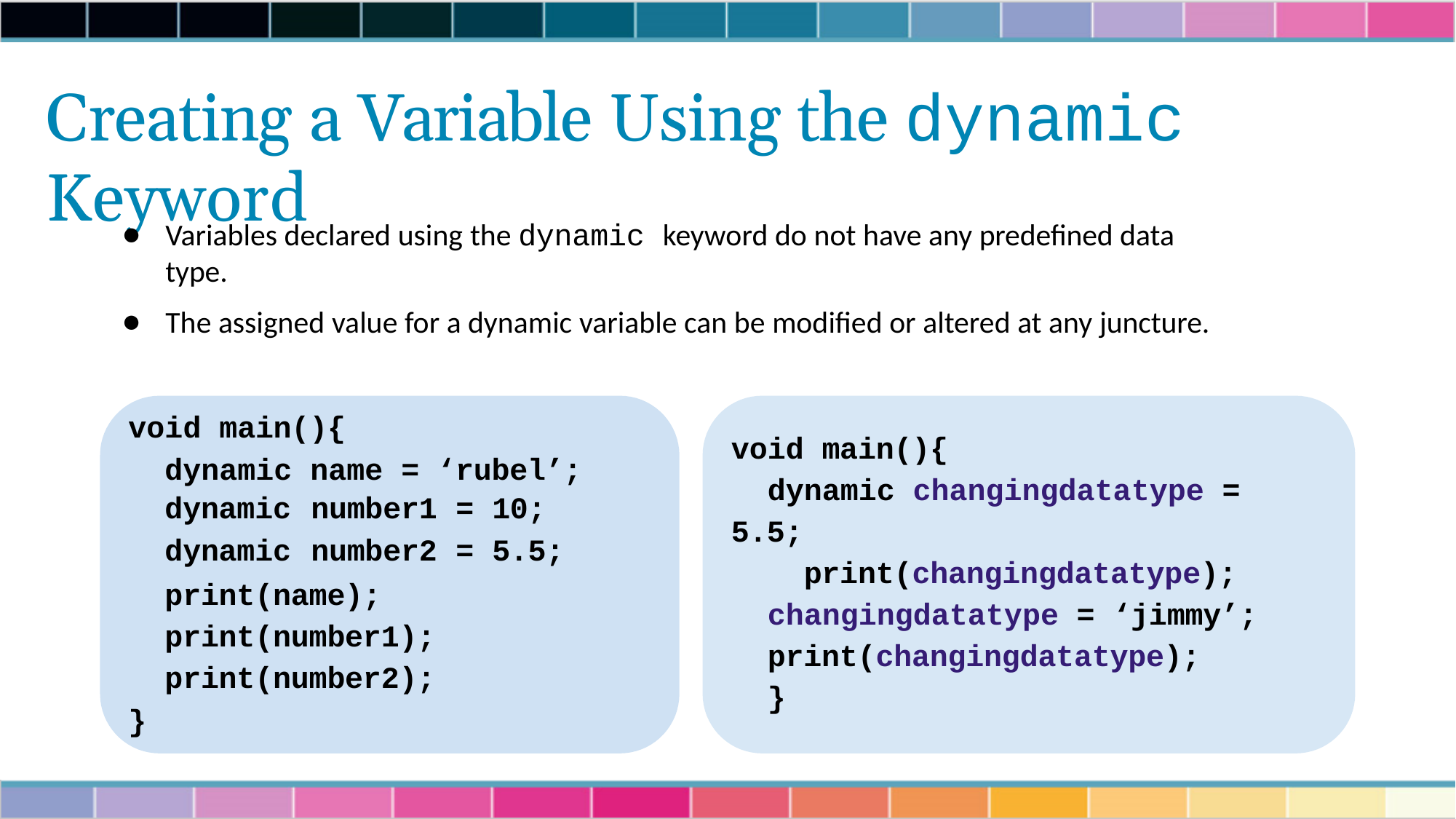

# Creating a Variable Using the dynamic Keyword
Variables declared using the dynamic keyword do not have any predefined data type.
The assigned value for a dynamic variable can be modified or altered at any juncture.

void main(){
dynamic name = ‘rubel’;
void main(){
dynamic changingdatatype = 5.5;
print(changingdatatype); changingdatatype = ‘jimmy’; print(changingdatatype);
}
| dynamic | number1 | = | 10; |
| --- | --- | --- | --- |
| dynamic | number2 | = | 5.5; |
print(name); print(number1); print(number2);
}